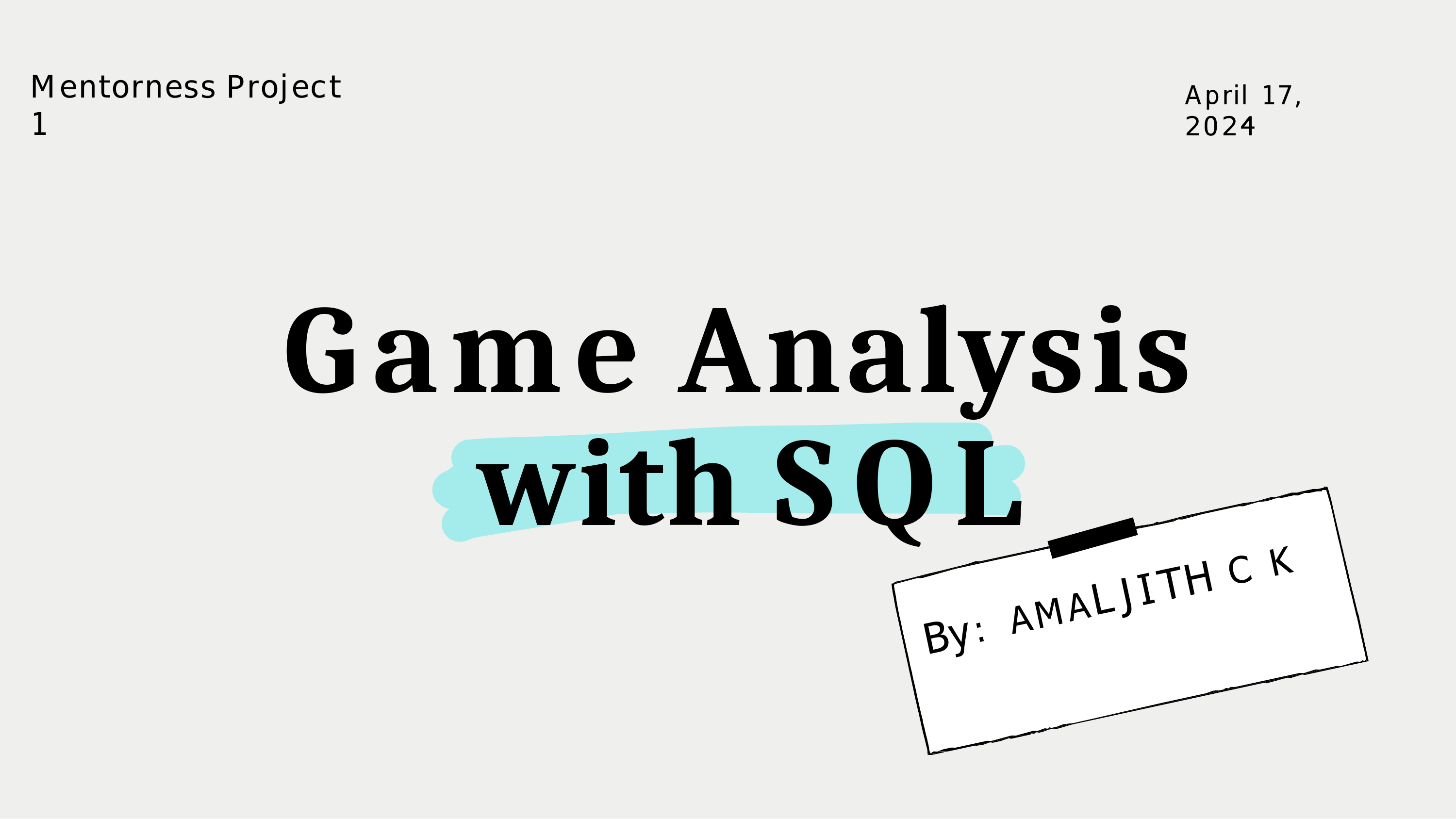

Mentorness Project	1
April	17, 2024
Game Analysis  with SQL

AMALJITH C K
By: